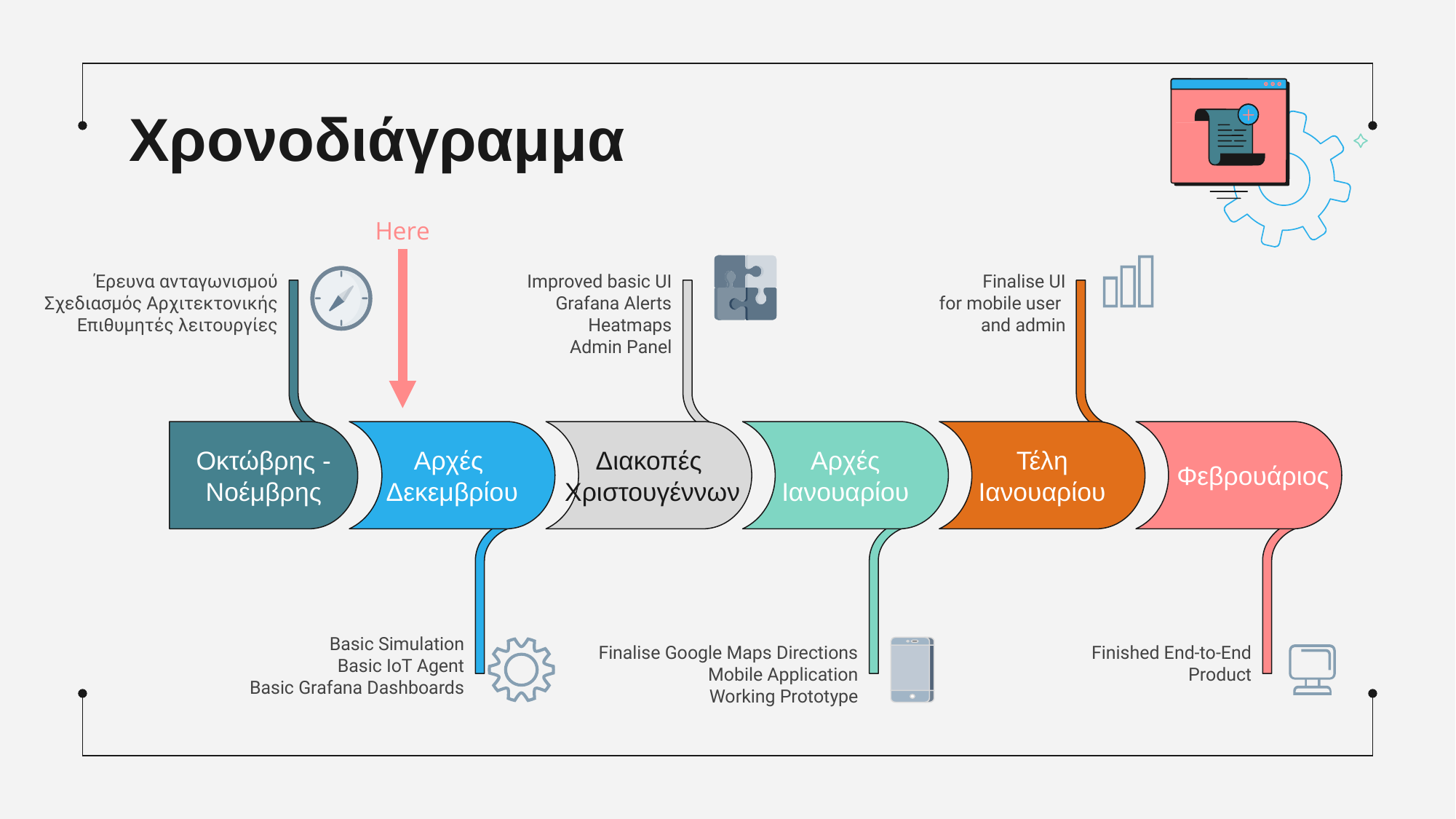

# Χρονοδιάγραμμα
Here

Improved basic UI
Grafana Alerts
Heatmaps
Admin Panel
Finalise UI
for mobile user
and admin

Έρευνα ανταγωνισμού
Σχεδιασμός Αρχιτεκτονικής
Επιθυμητές λειτουργίες

Οκτώβρης - Νοέμβρης
Αρχές
Δεκεμβρίου
Διακοπές
 Χριστουγέννων
Αρχές
Ιανουαρίου
Τέλη
Ιανουαρίου
    Φεβρουάριος

Basic Simulation
Basic IoT Agent
Basic Grafana Dashboards

Finalise Google Maps Directions
Mobile Application
Working Prototype

Finished End-to-End
Product